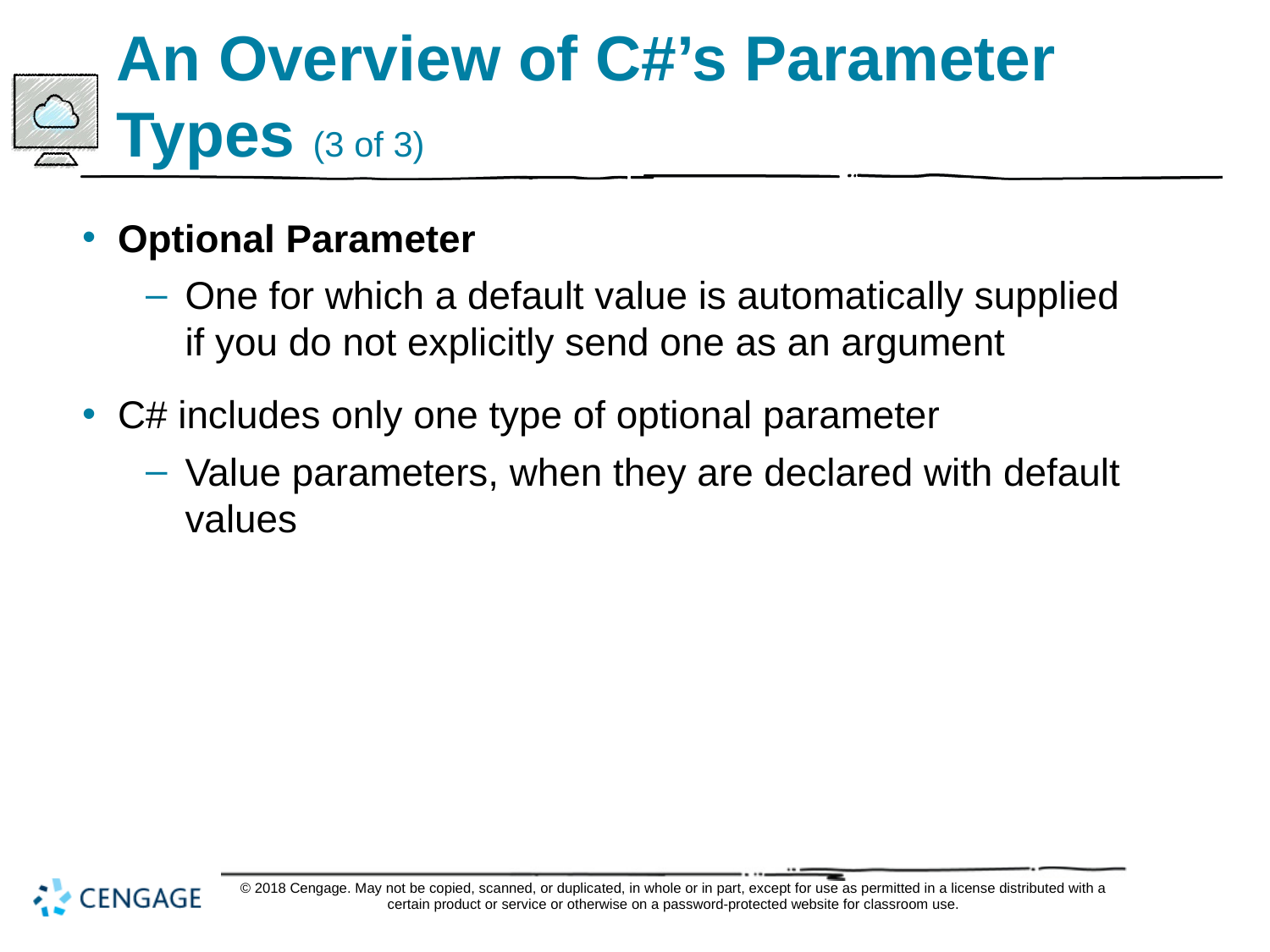

# An Overview of C#’s Parameter Types (3 of 3)
Optional Parameter
One for which a default value is automatically supplied if you do not explicitly send one as an argument
C# includes only one type of optional parameter
Value parameters, when they are declared with default values
© 2018 Cengage. May not be copied, scanned, or duplicated, in whole or in part, except for use as permitted in a license distributed with a certain product or service or otherwise on a password-protected website for classroom use.